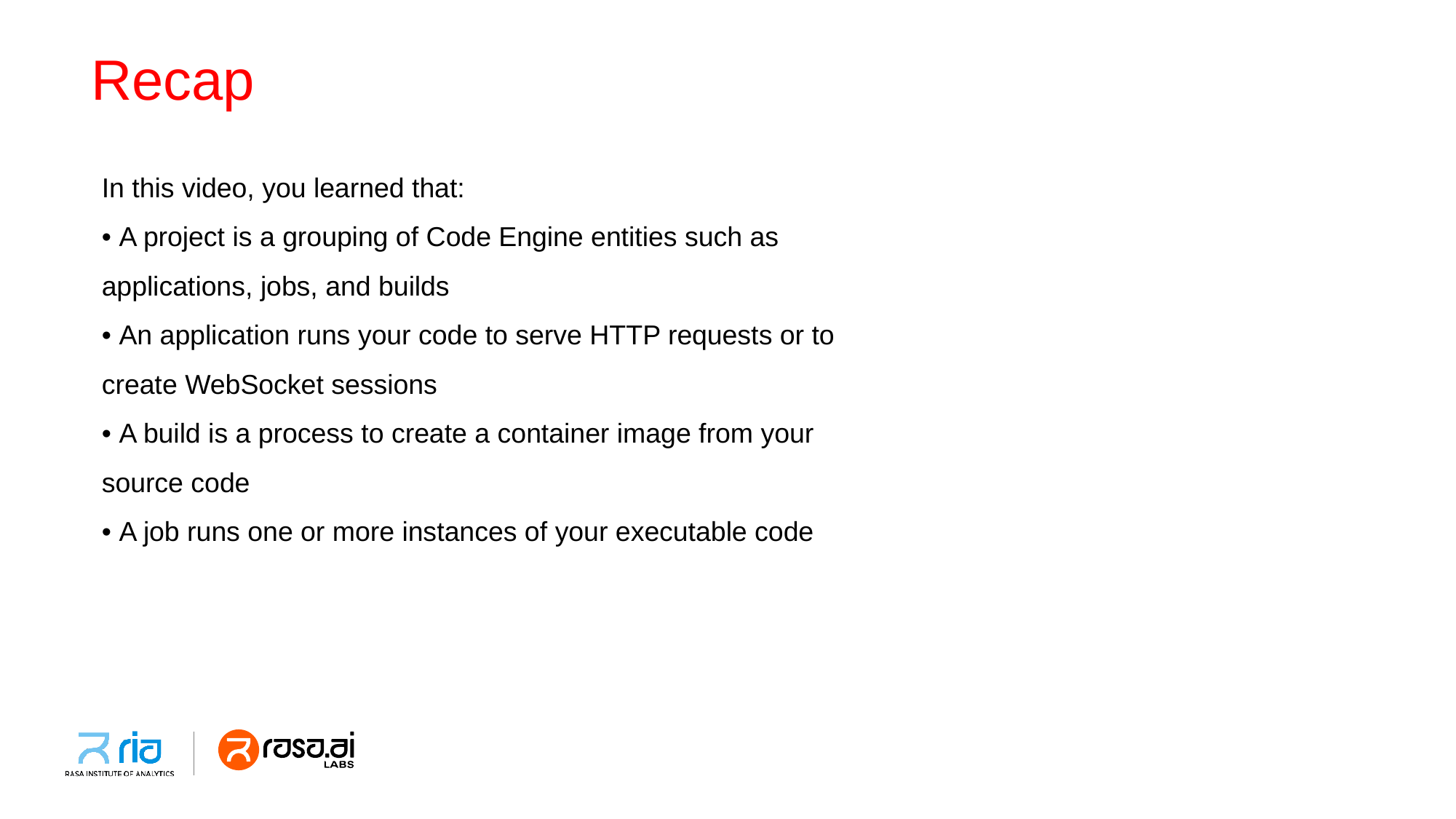

# Recap
In this video, you learned that:
• A project is a grouping of Code Engine entities such as
applications, jobs, and builds
• An application runs your code to serve HTTP requests or to
create WebSocket sessions
• A build is a process to create a container image from your
source code
• A job runs one or more instances of your executable code